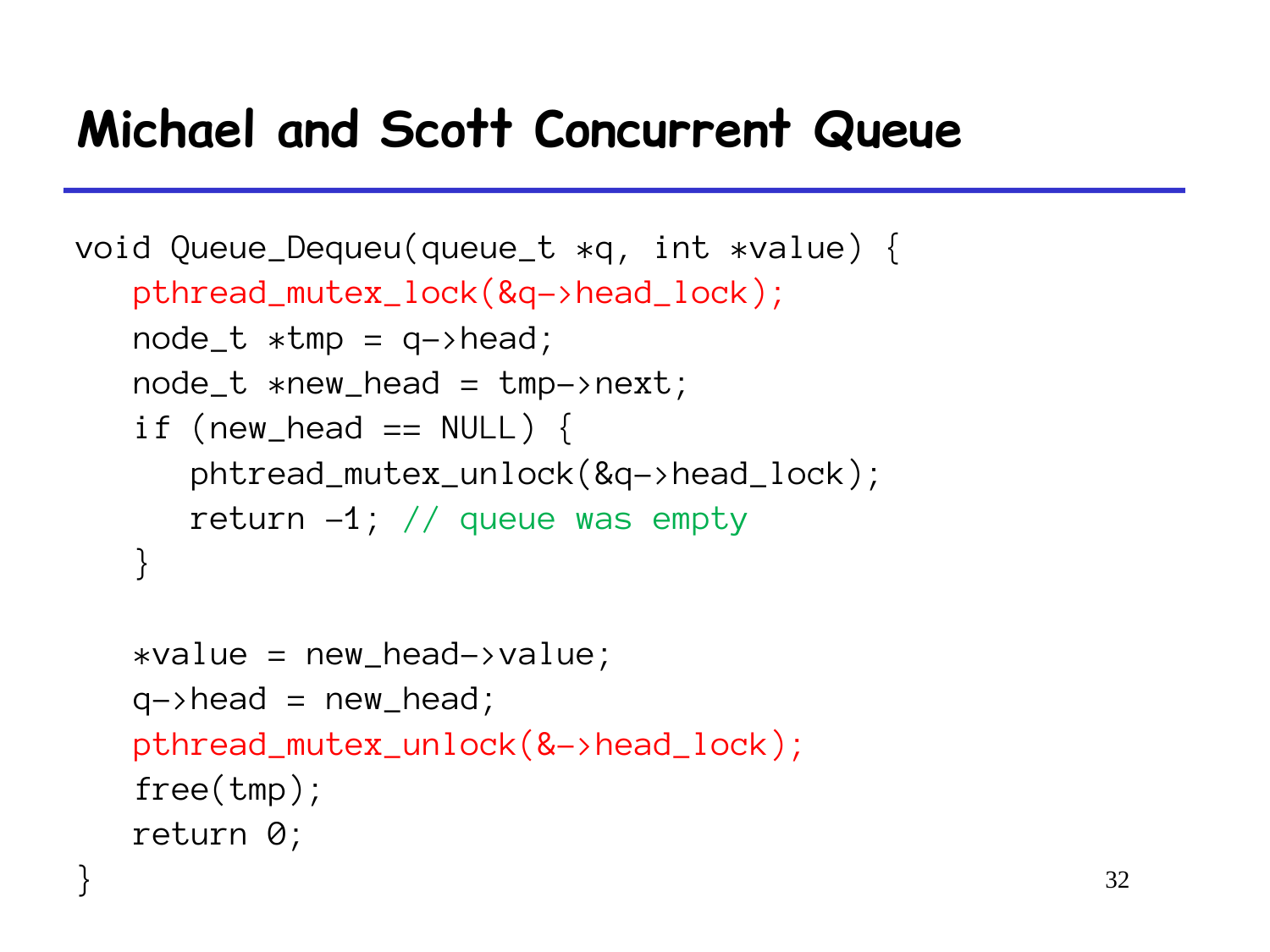

# Michael and Scott Concurrent Queue
void Queue_Dequeu(queue_t *q, int *value) {
   pthread_mutex_lock(&q->head_lock);
   node_t *tmp = q->head;
   node_t *new_head = tmp->next;
   if (new_head == NULL) {
      phtread_mutex_unlock(&q->head_lock);
      return -1; // queue was empty
   }

   *value = new_head->value;
   q->head = new_head;
   pthread_mutex_unlock(&->head_lock);
   free(tmp);
   return 0;
}
32